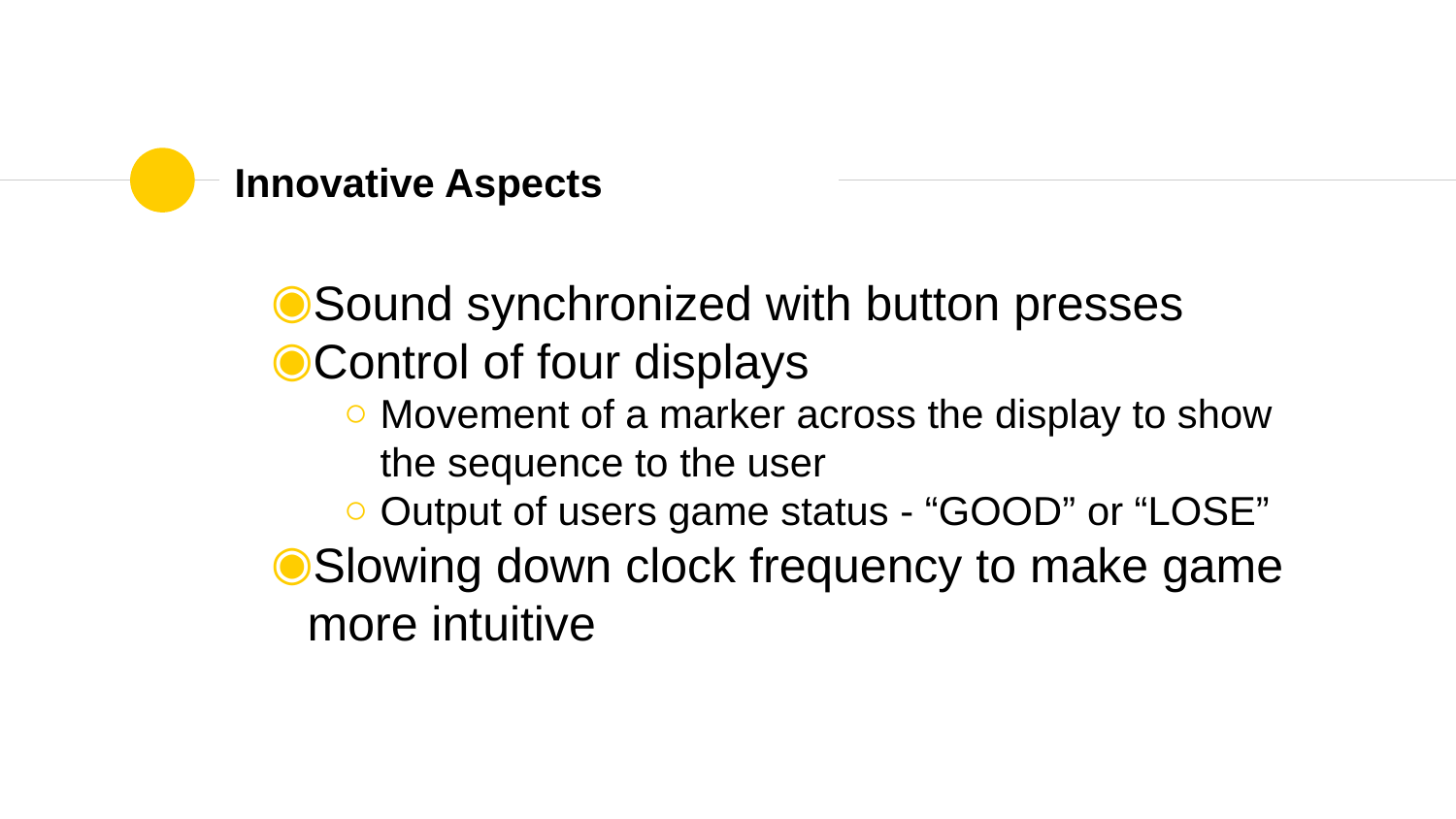

# Innovative Aspects
Sound synchronized with button presses
Control of four displays
Movement of a marker across the display to show the sequence to the user
Output of users game status - “GOOD” or “LOSE”
Slowing down clock frequency to make game more intuitive